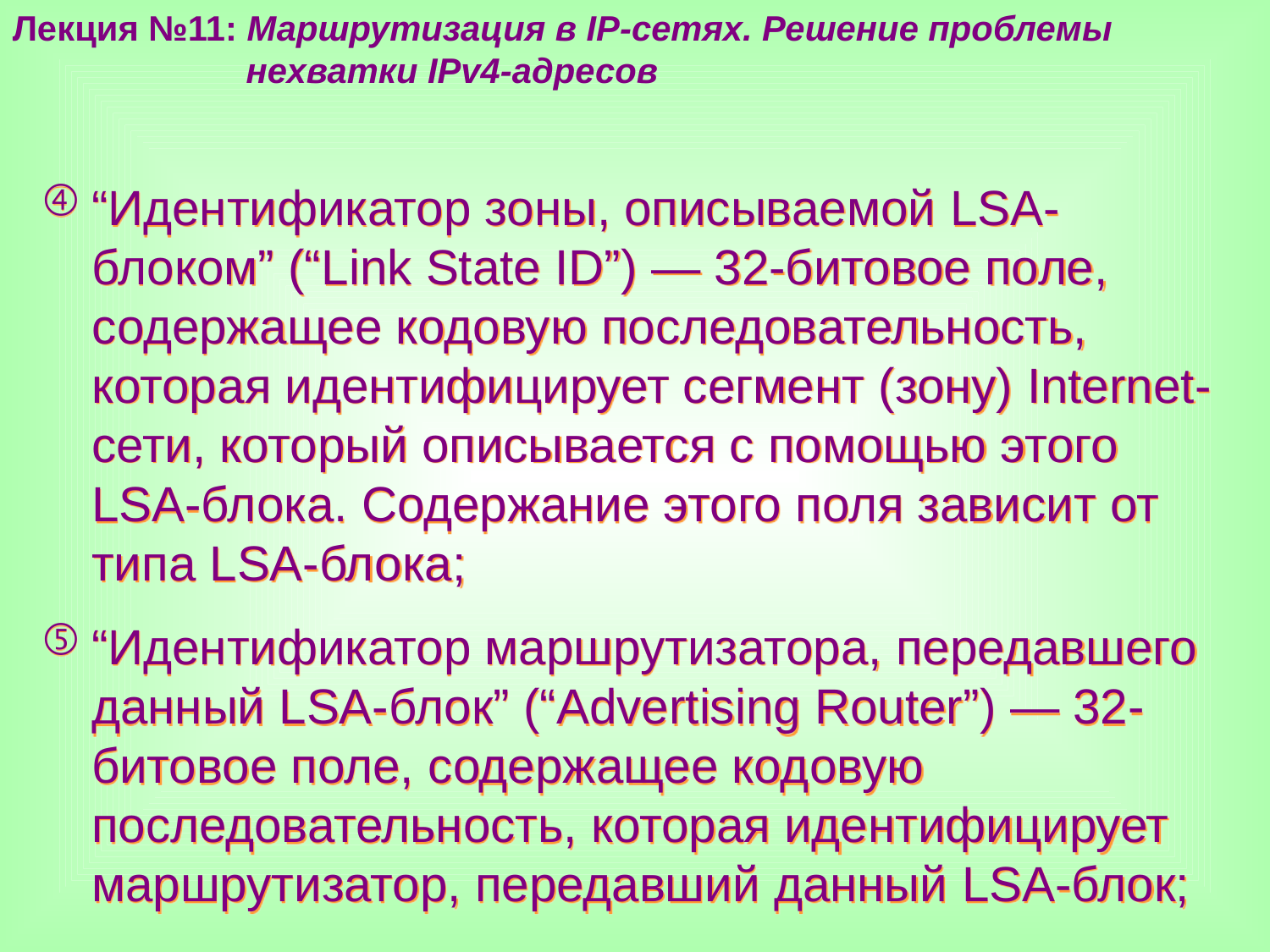

Лекция №11: Маршрутизация в IP-сетях. Решение проблемы
                        нехватки IPv4-адресов
“Идентификатор зоны, описываемой LSA-блоком” (“Link State ID”) — 32-битовое поле, содержащее кодовую последовательность, которая идентифицирует сегмент (зону) Internet-сети, который описывается с помощью этого LSA-блока. Содержание этого поля зависит от типа LSA-блока;
“Идентификатор маршрутизатора, передавшего данный LSA-блок” (“Advertising Router”) — 32-битовое поле, содержащее кодовую последовательность, которая идентифицирует маршрутизатор, передавший данный LSA-блок;